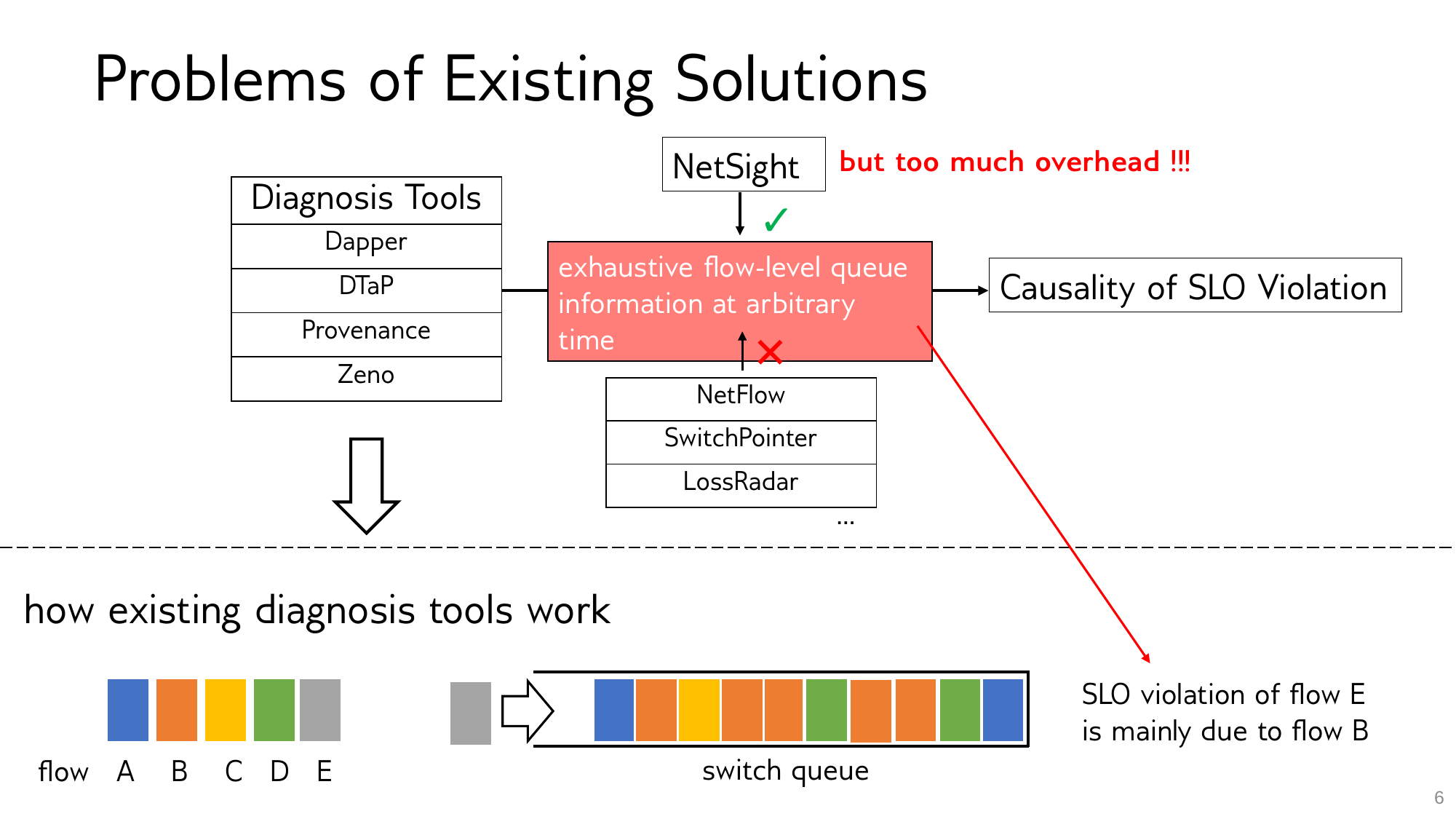

# Problems of Existing Solutions
but too much overhead !!!
NetSight
| Diagnosis Tools |
| --- |
| Dapper |
| DTaP |
| Provenance |
| Zeno |
✓
exhaustive flow-level queue information at arbitrary time
Causality of SLO Violation
✕
| NetFlow |
| --- |
| SwitchPointer |
| LossRadar |

…
how existing diagnosis tools work
SLO violation of flow E is mainly due to flow B

switch queue
flow   A    B    C   D   E
6